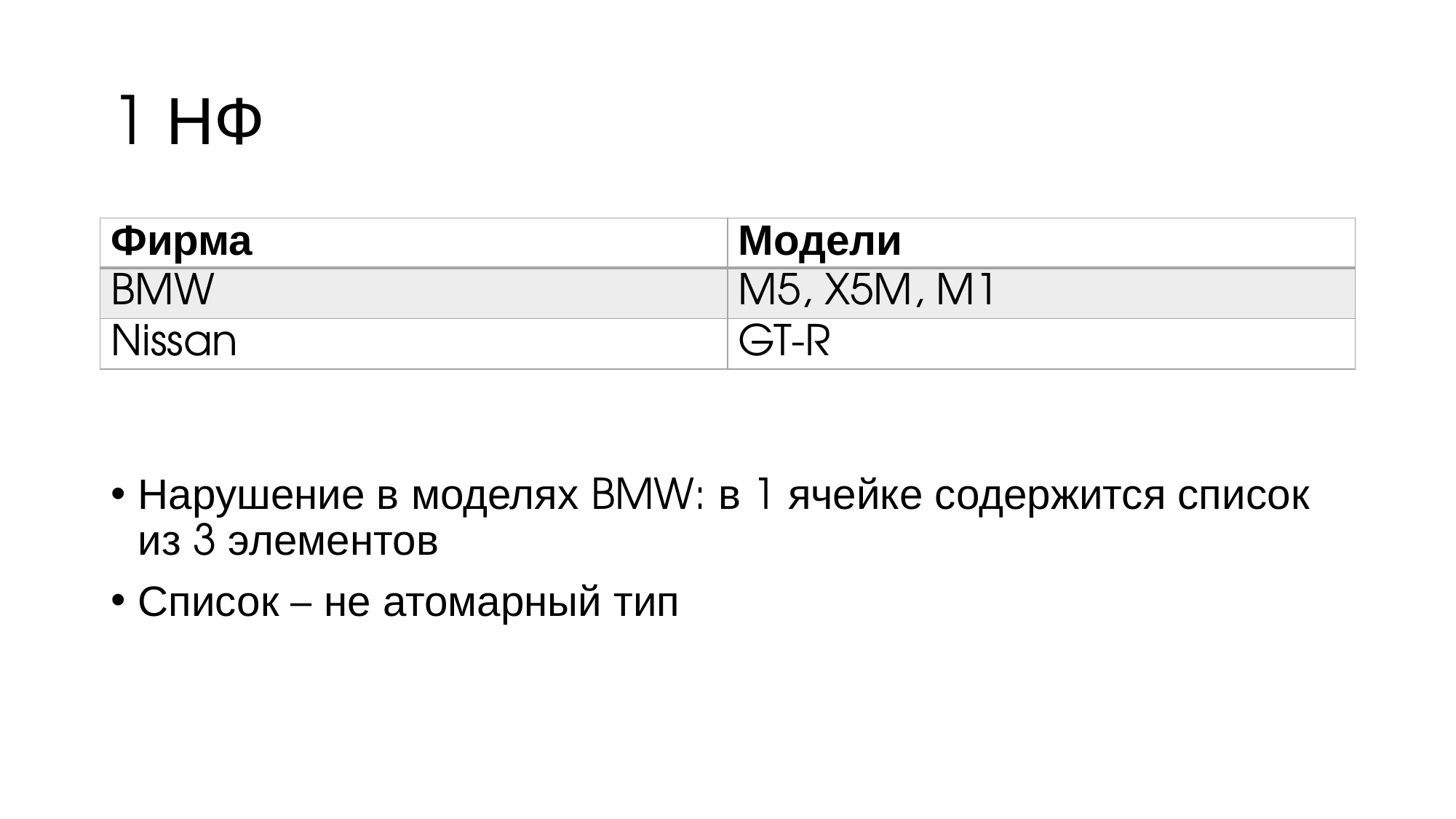

# 1 НФ

Нарушение в моделях BMW: в 1 ячейке содержится список из 3 элементов
Список – не атомарный тип
| Фирма | Модели |
| --- | --- |
| BMW | M5, X5M, M1 |
| Nissan | GT-R |